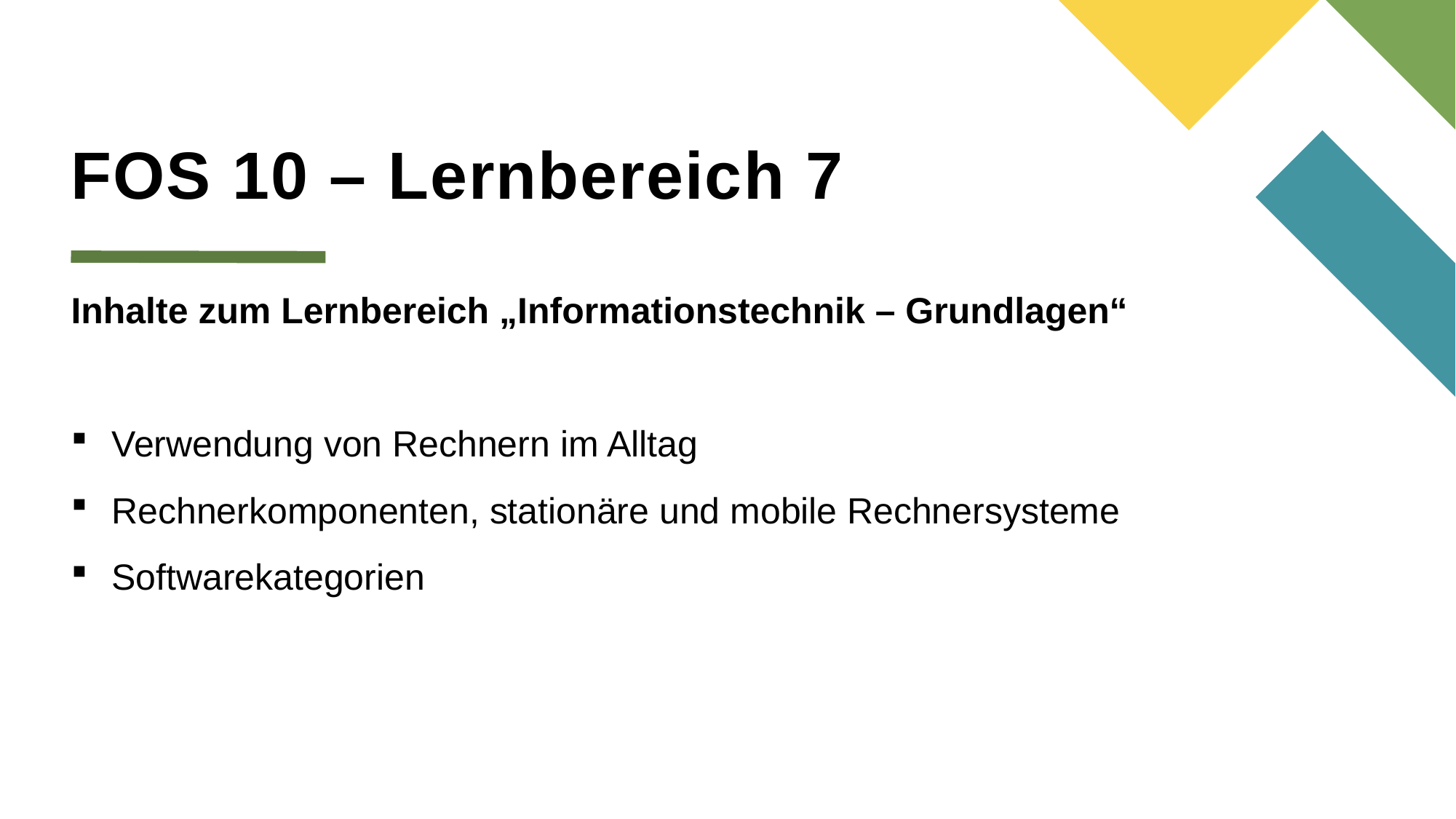

# FOS 10 – Lernbereich 7
Inhalte zum Lernbereich „Informationstechnik – Grundlagen“

Verwendung von Rechnern im Alltag
Rechnerkomponenten, stationäre und mobile Rechnersysteme
Softwarekategorien